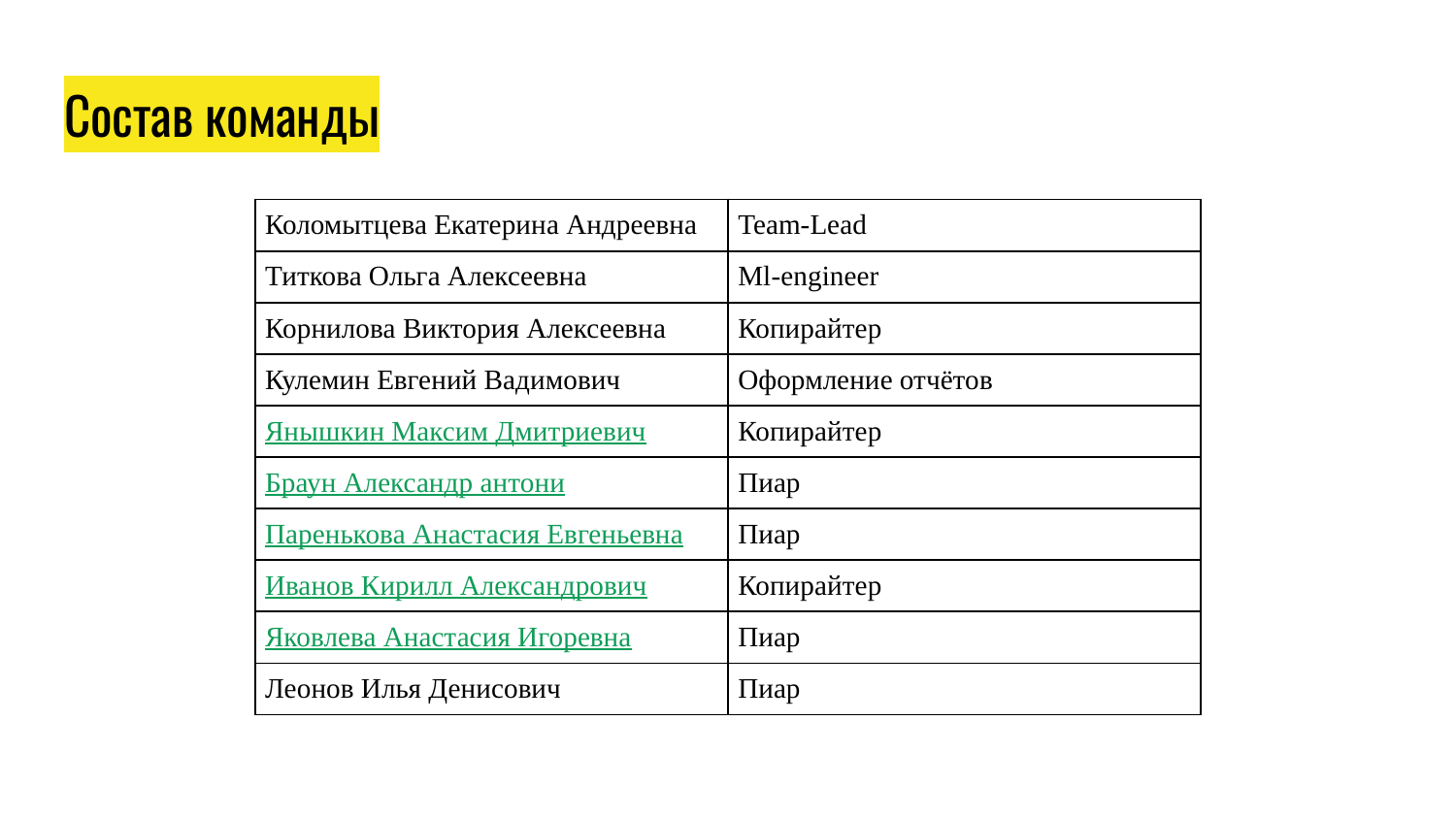

# Состав команды
| Коломытцева Екатерина Андреевна | Team-Lead |
| --- | --- |
| Титкова Ольга Алексеевна | Ml-engineer |
| Корнилова Виктория Алексеевна | Копирайтер |
| Кулемин Евгений Вадимович | Оформление отчётов |
| Янышкин Максим Дмитриевич | Копирайтер |
| Браун Александр антони | Пиар |
| Паренькова Анастасия Евгеньевна | Пиар |
| Иванов Кирилл Александрович | Копирайтер |
| Яковлева Анастасия Игоревна | Пиар |
| Леонов Илья Денисович | Пиар |